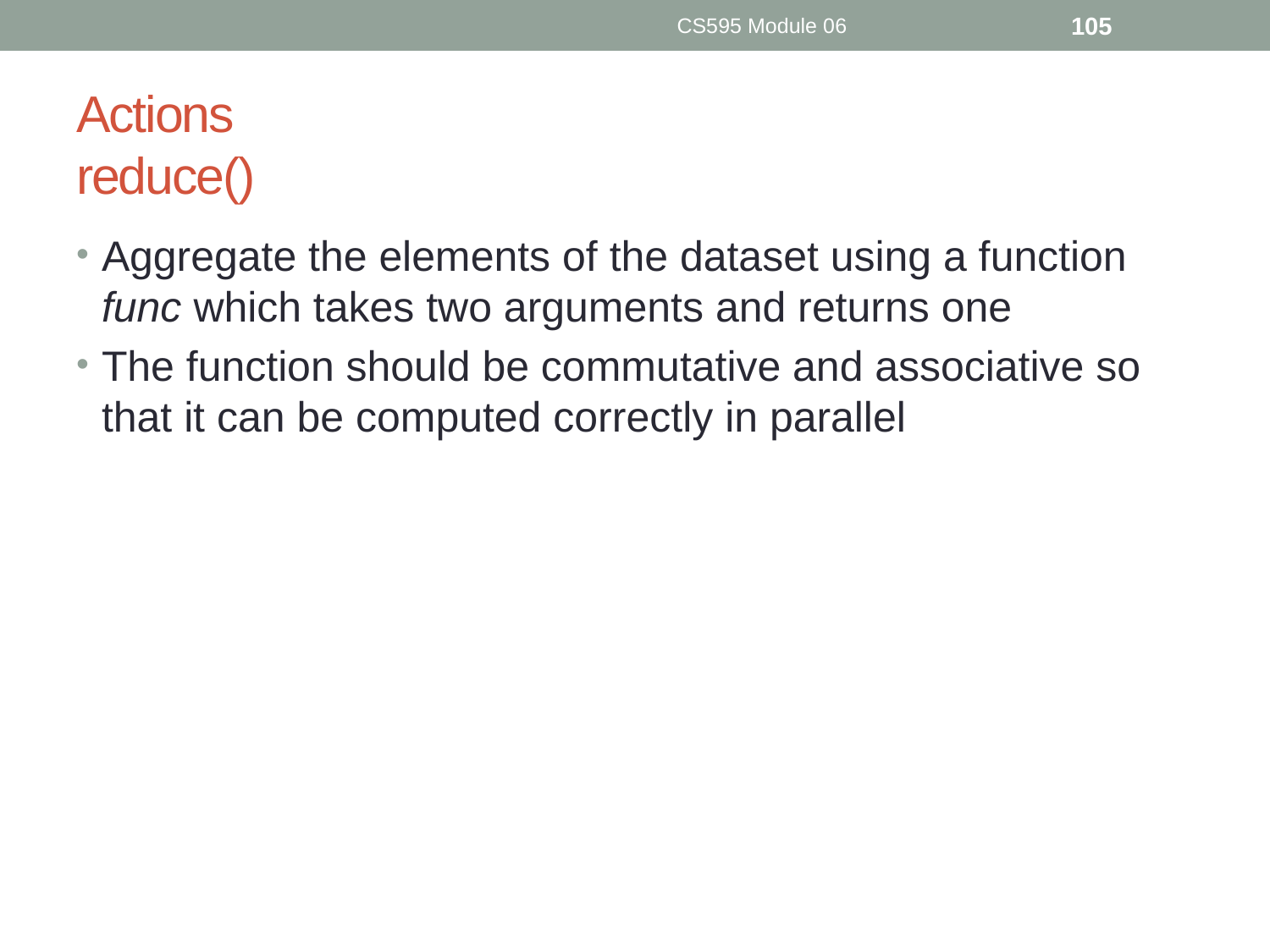

CS595 Module 06
105
# Actions reduce()
Aggregate the elements of the dataset using a function func which takes two arguments and returns one
The function should be commutative and associative so that it can be computed correctly in parallel